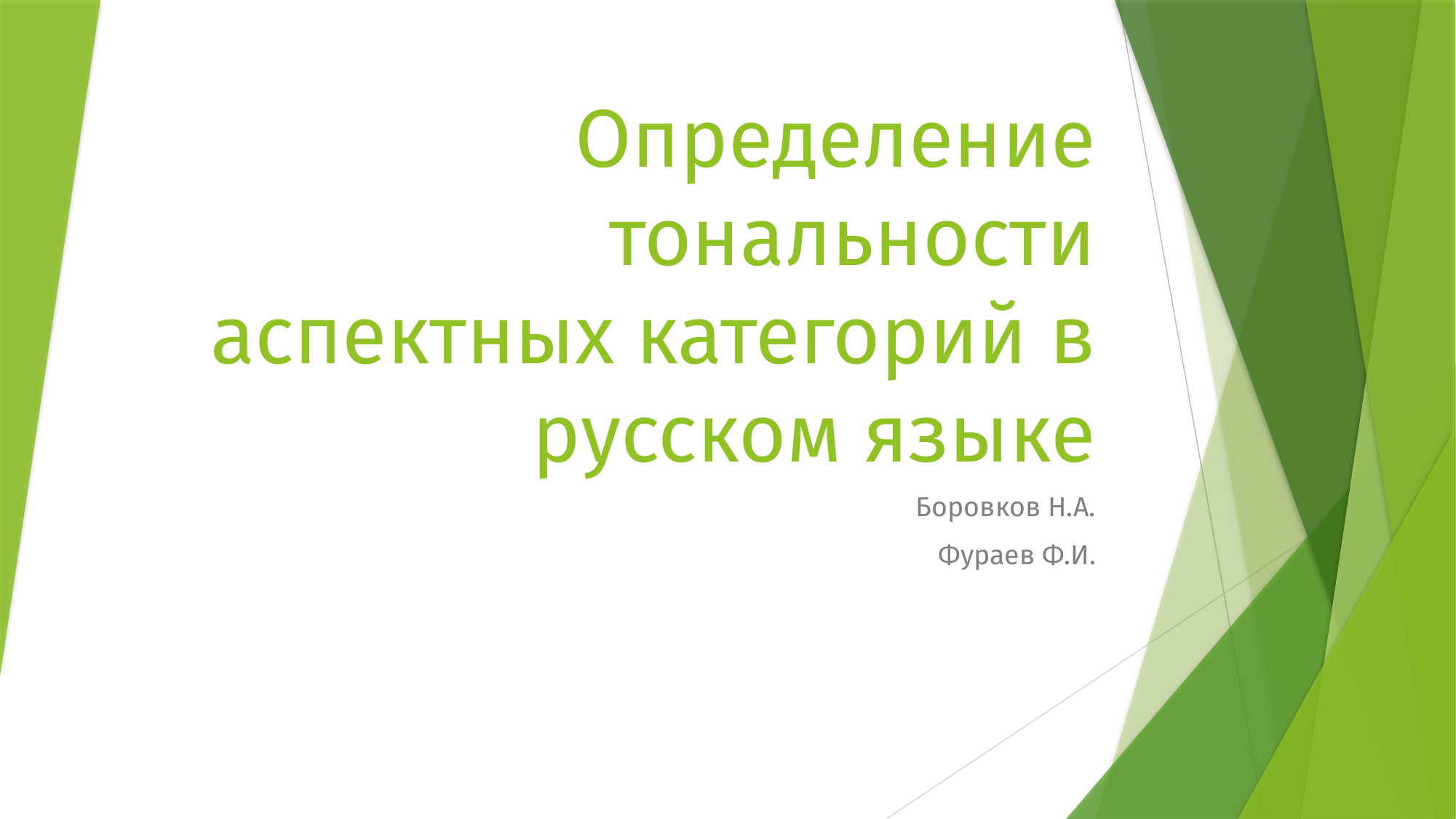

# Определение тональности аспектных категорий в русском языке
Боровков Н.А.
Фураев Ф.И.